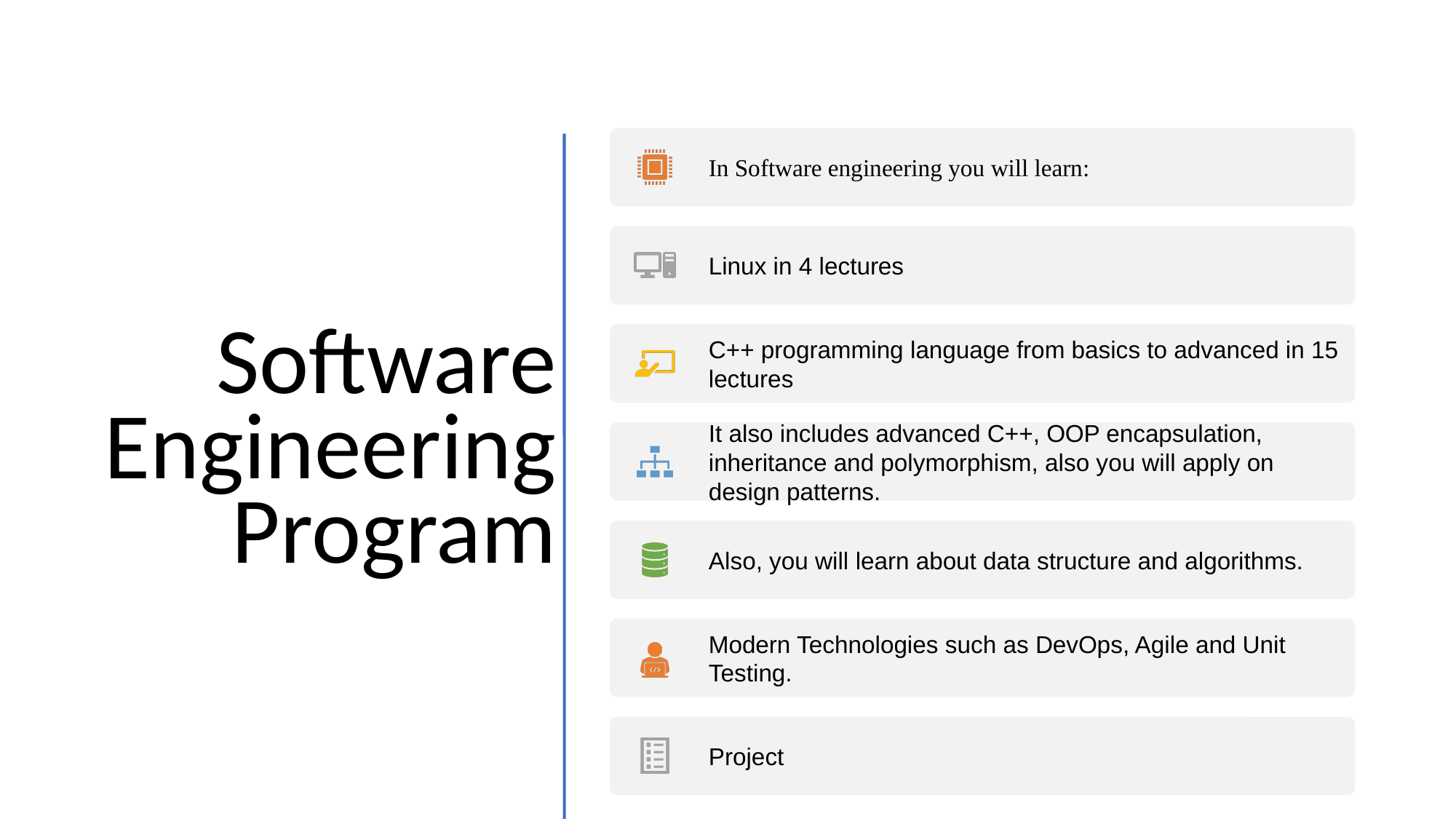

In Software engineering you will learn:
Linux in 4 lectures
C++ programming language from basics to advanced in 15 lectures
It also includes advanced C++, OOP encapsulation, inheritance and polymorphism, also you will apply on design patterns.
Also, you will learn about data structure and algorithms.
Modern Technologies such as DevOps, Agile and Unit Testing.
Project

Software Engineering Program